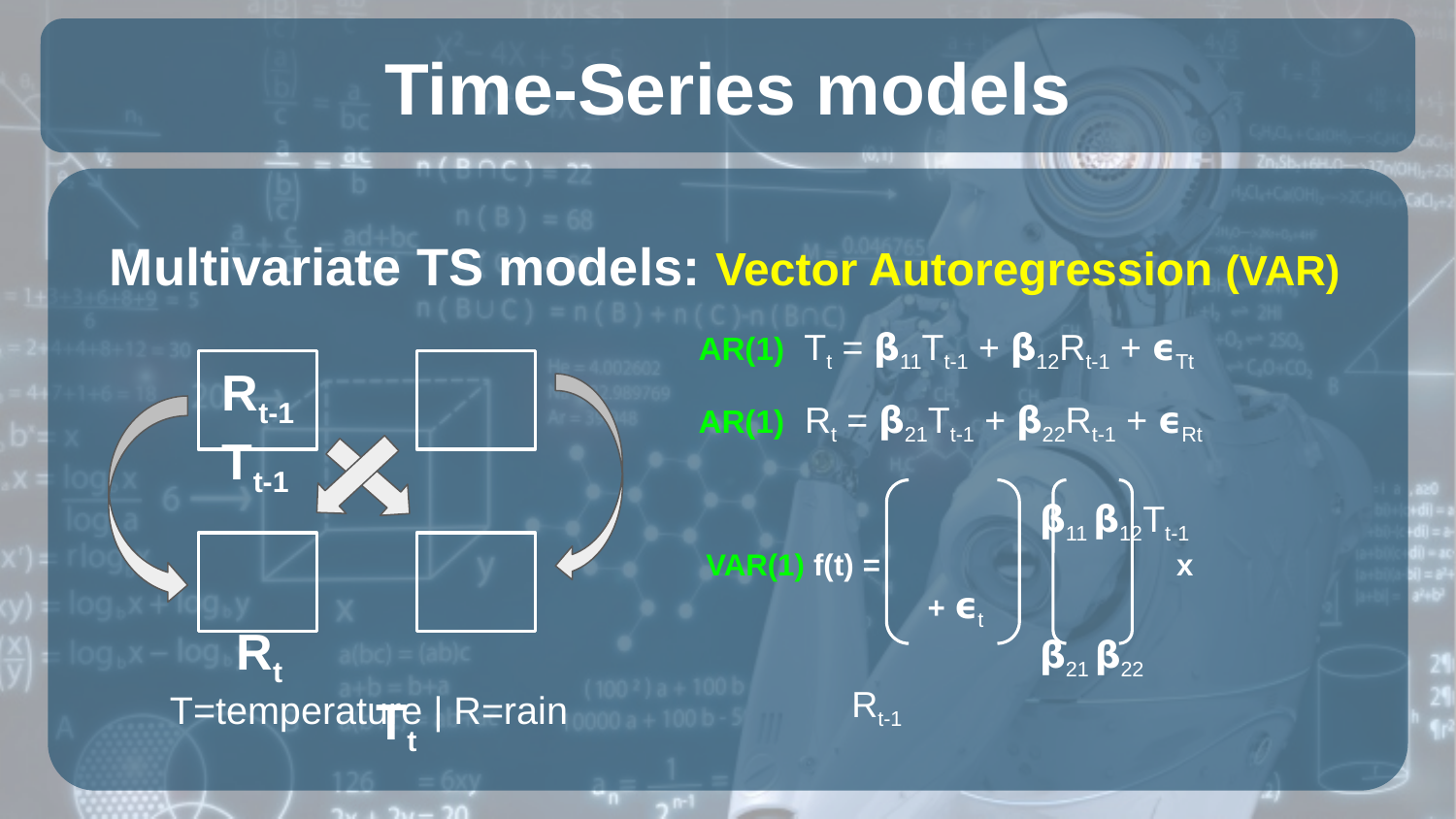

# Time-Series models
Multivariate TS models: Vector Autoregression (VAR)

AR(1)  Tt = 𝝱11Tt-1 + 𝝱12Rt-1 + 𝞊Tt
AR(1)  Rt = 𝝱21Tt-1 + 𝝱22Rt-1 + 𝞊Rt
Rt-1		Tt-1

 Rt			 Tt

		     𝝱11 𝝱12	Tt-1
VAR(1) f(t) = 		    x	         + 𝞊t
	  	     𝝱21 𝝱22 	Rt-1

T=temperature | R=rain